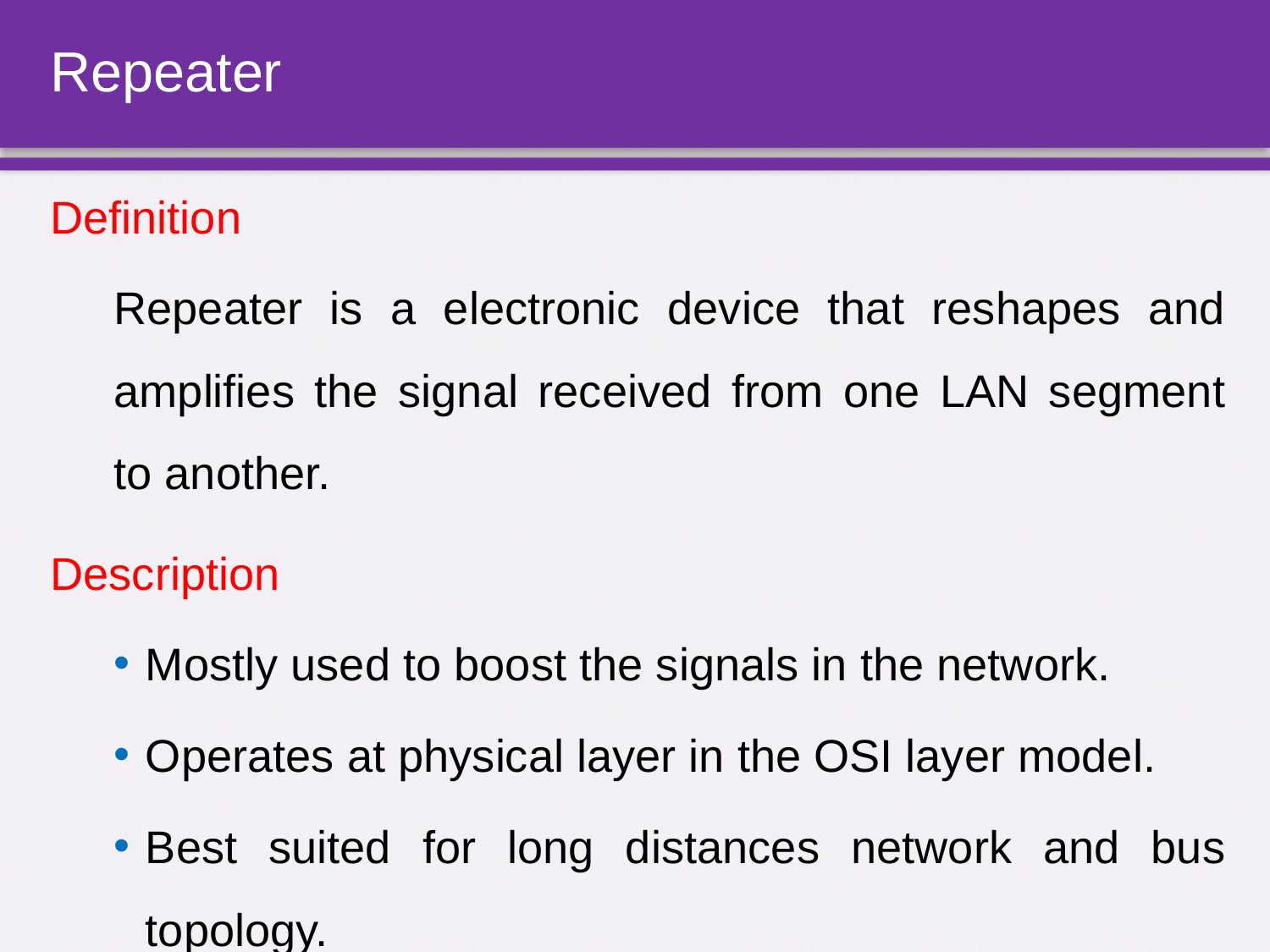

# Repeater
Definition
Repeater is a electronic device that reshapes and amplifies the signal received from one LAN segment to another.
Description
Mostly used to boost the signals in the network.
Operates at physical layer in the OSI layer model.
Best suited for long distances network and bus topology.